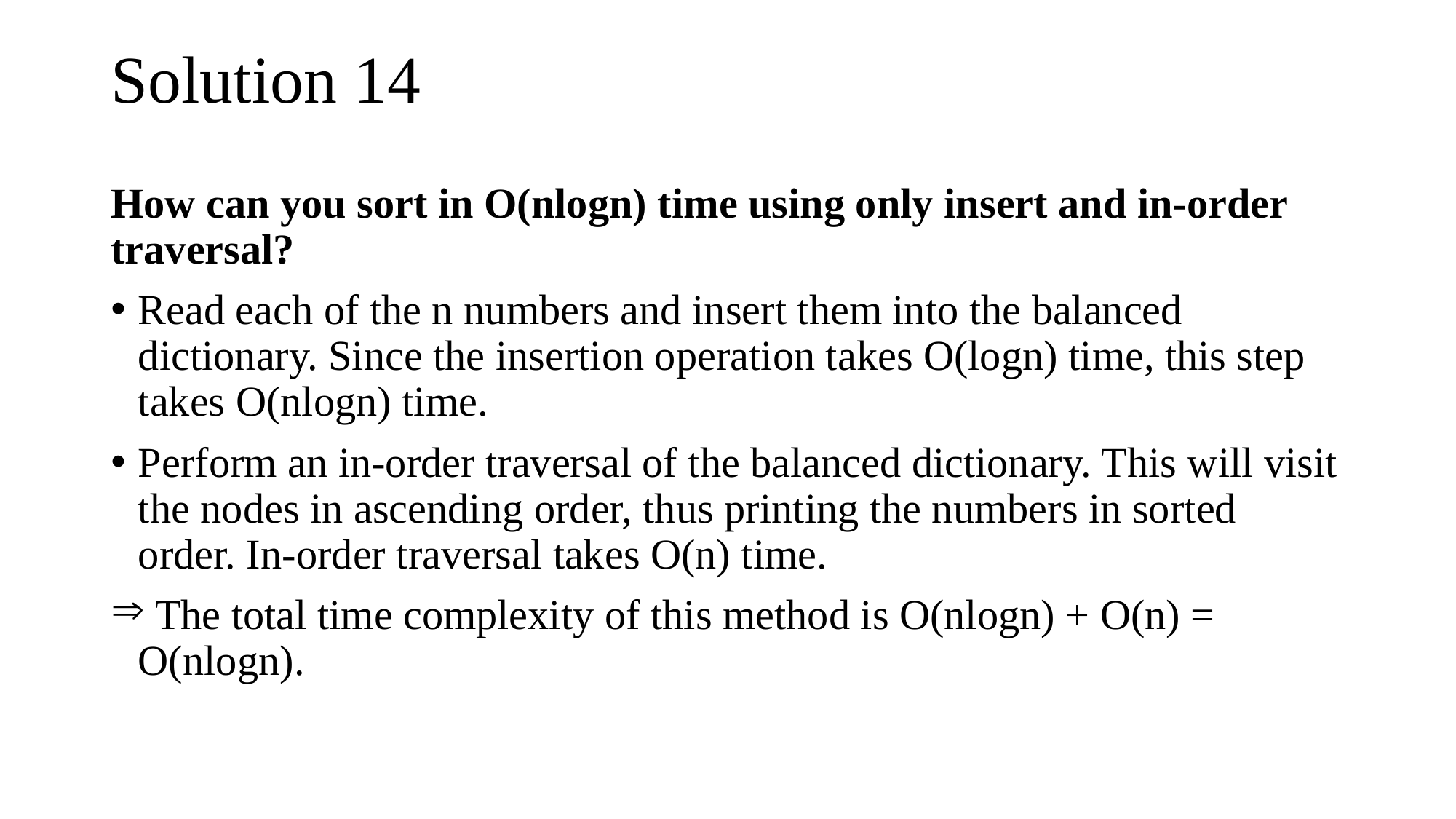

# Solution 14
How can you sort in O(nlogn) time using only insert and in-order traversal?
Read each of the n numbers and insert them into the balanced dictionary. Since the insertion operation takes O(logn) time, this step takes O(nlogn) time.
Perform an in-order traversal of the balanced dictionary. This will visit the nodes in ascending order, thus printing the numbers in sorted order. In-order traversal takes O(n) time.
 The total time complexity of this method is O(nlogn) + O(n) = O(nlogn).